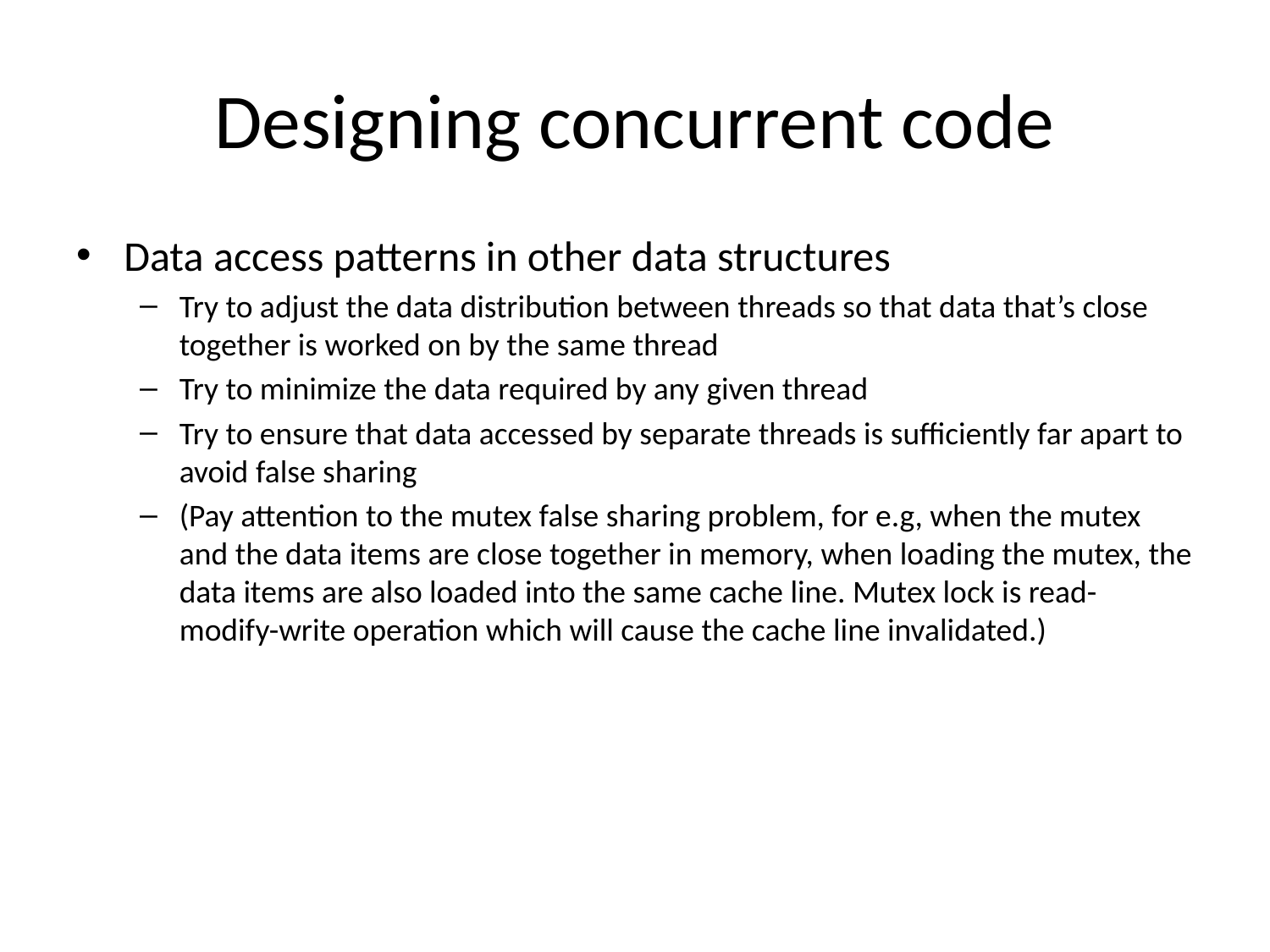

# Designing concurrent code
Data access patterns in other data structures
Try to adjust the data distribution between threads so that data that’s close together is worked on by the same thread
Try to minimize the data required by any given thread
Try to ensure that data accessed by separate threads is sufficiently far apart to avoid false sharing
(Pay attention to the mutex false sharing problem, for e.g, when the mutex and the data items are close together in memory, when loading the mutex, the data items are also loaded into the same cache line. Mutex lock is read-modify-write operation which will cause the cache line invalidated.)